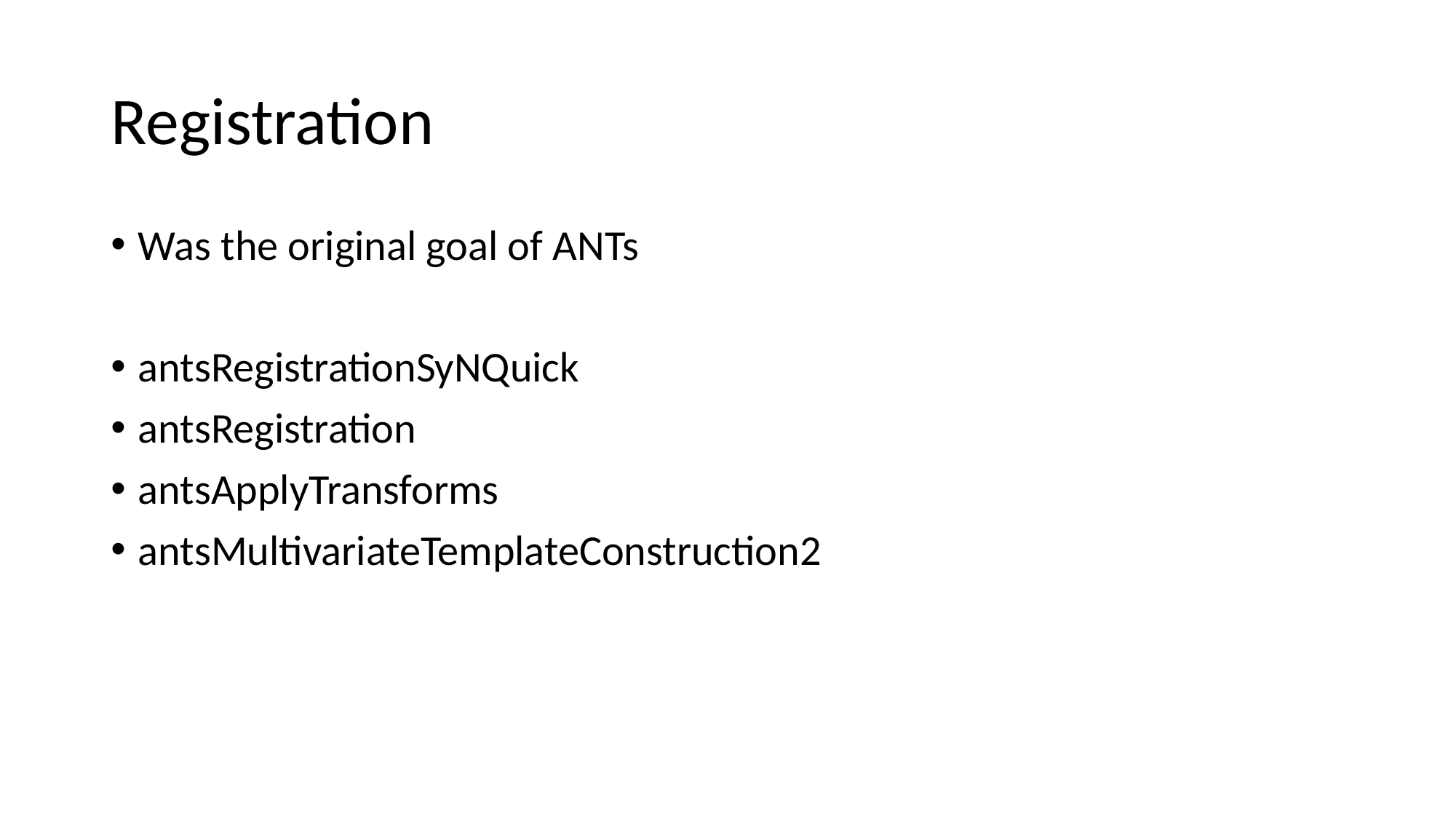

# Registration
Was the original goal of ANTs

antsRegistrationSyNQuick
antsRegistration
antsApplyTransforms
antsMultivariateTemplateConstruction2